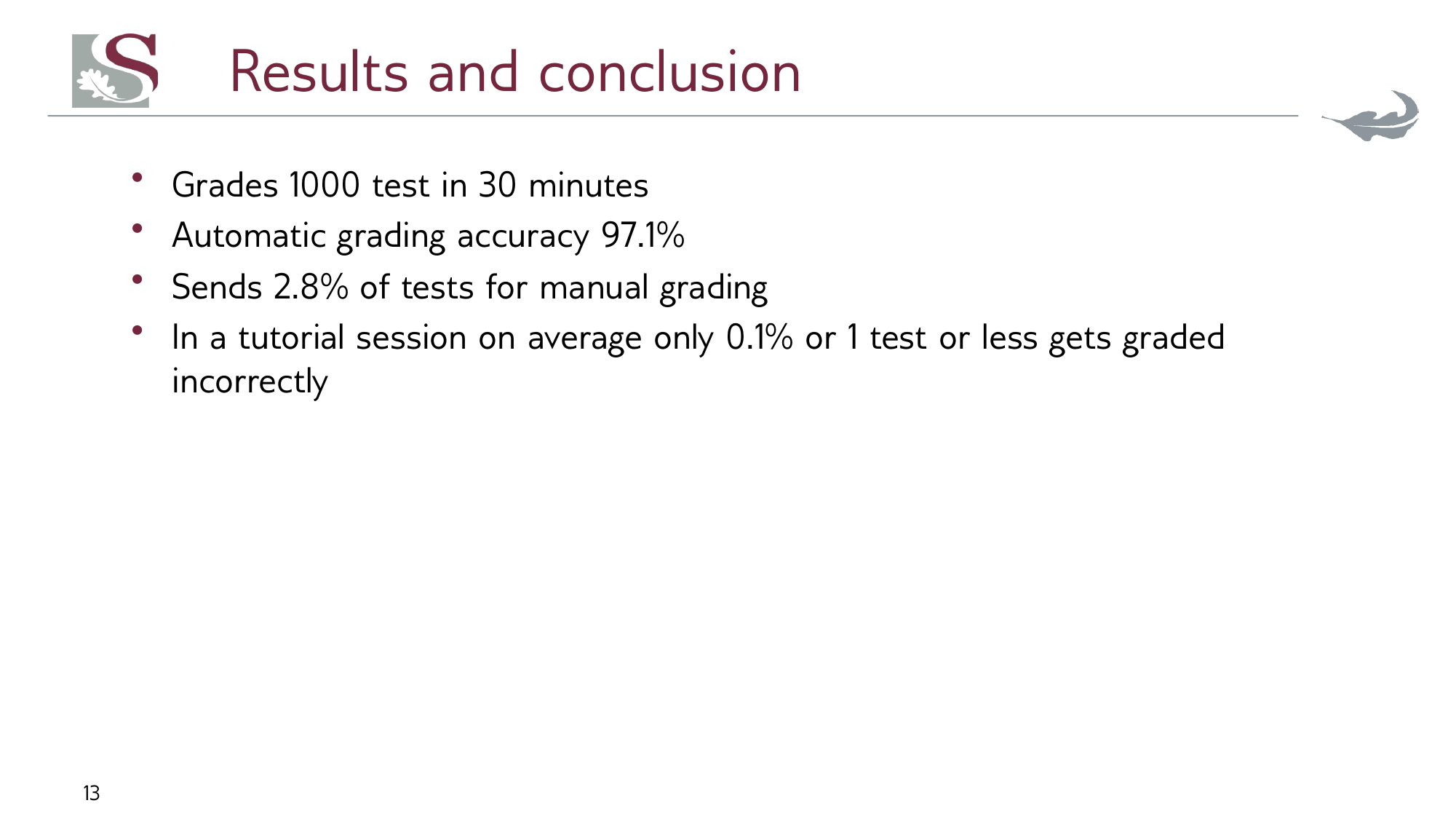

# Results and conclusion
Grades 1000 test in 30 minutes
Automatic grading accuracy 97.1%
Sends 2.8% of tests for manual grading
In a tutorial session on average only 0.1% or 1 test or less gets graded incorrectly

13